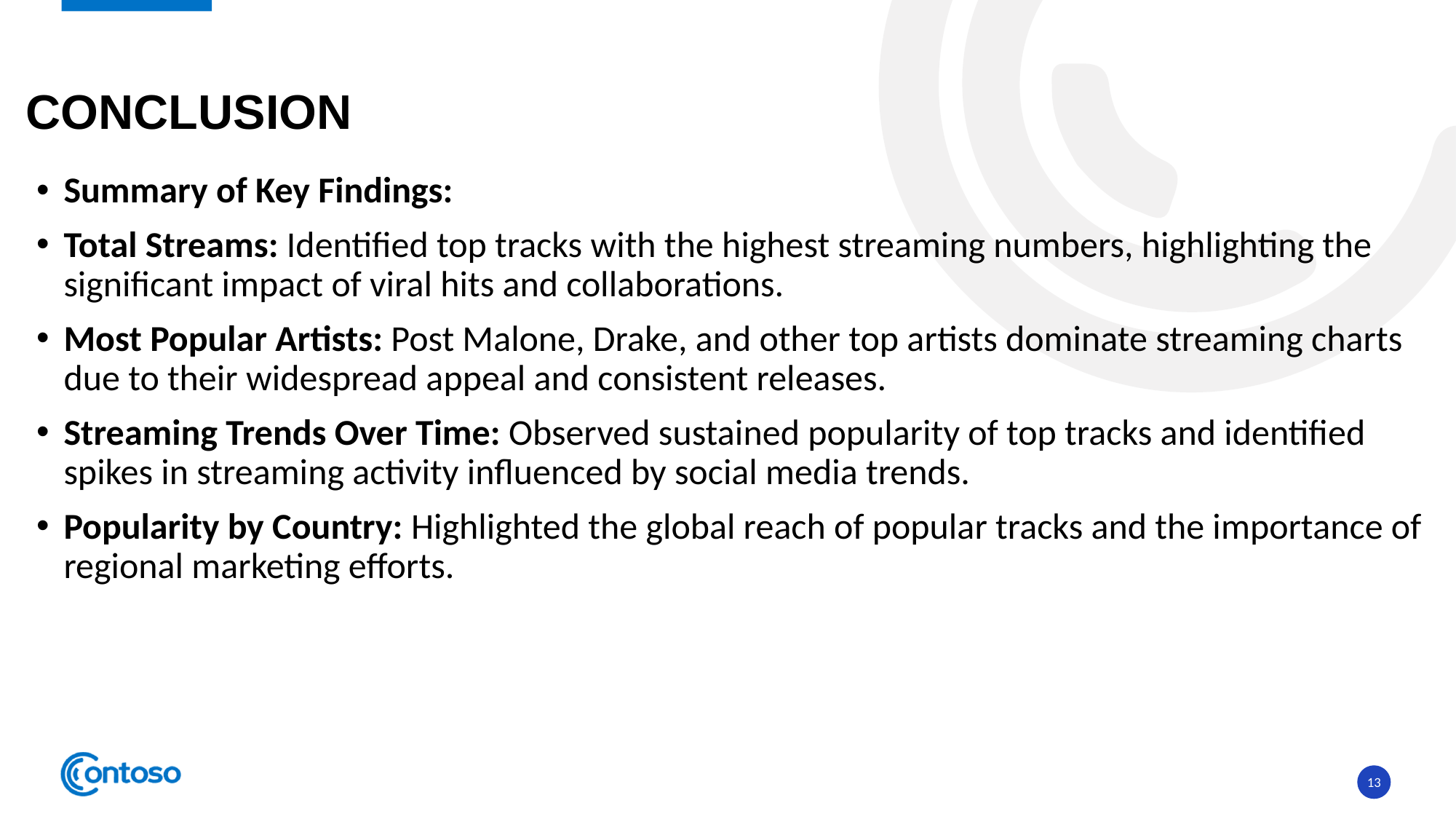

# Conclusion
Summary of Key Findings:
Total Streams: Identified top tracks with the highest streaming numbers, highlighting the significant impact of viral hits and collaborations.
Most Popular Artists: Post Malone, Drake, and other top artists dominate streaming charts due to their widespread appeal and consistent releases.
Streaming Trends Over Time: Observed sustained popularity of top tracks and identified spikes in streaming activity influenced by social media trends.
Popularity by Country: Highlighted the global reach of popular tracks and the importance of regional marketing efforts.

13